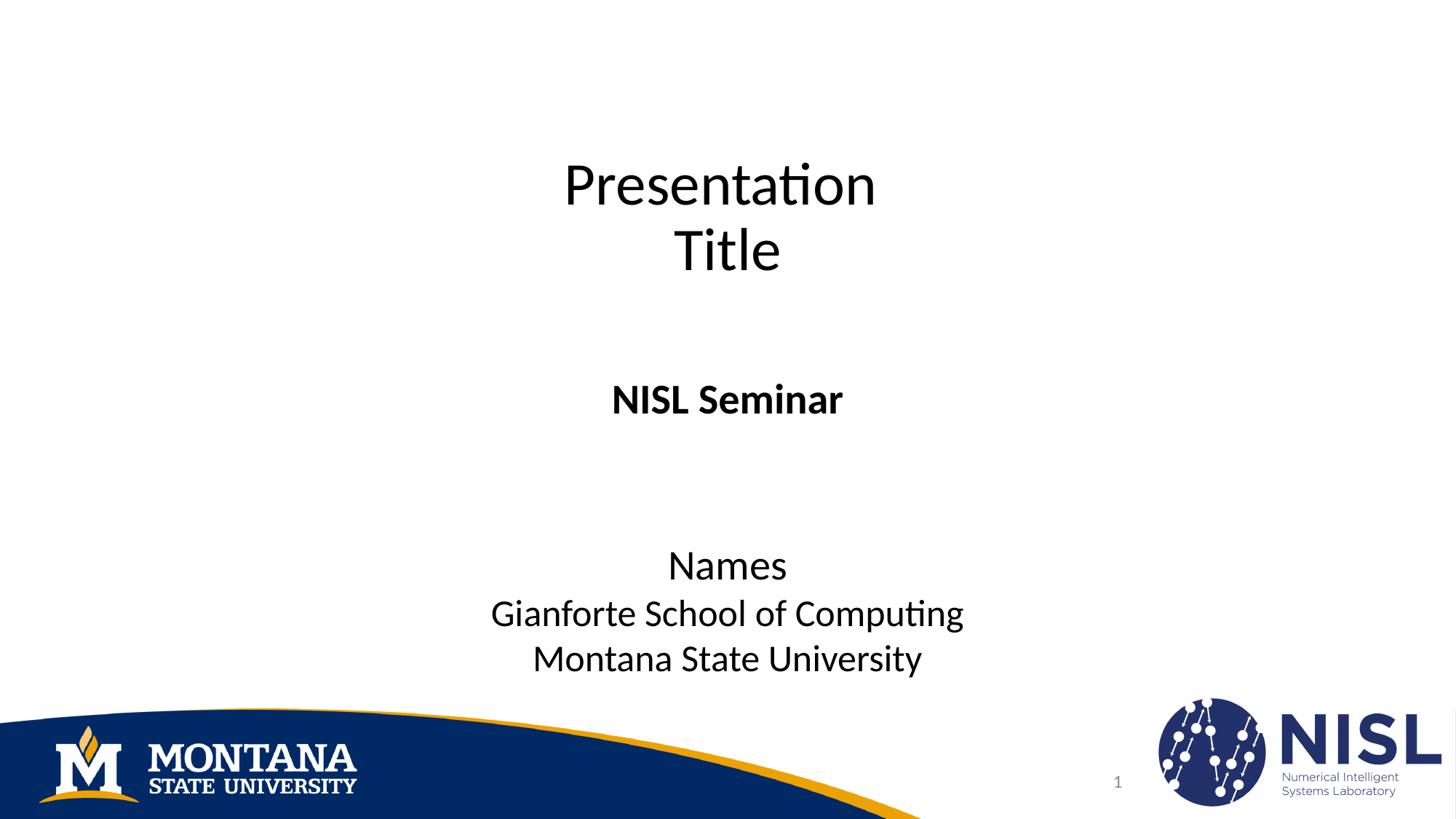

# Presentation Title
NISL Seminar
Names
Gianforte School of Computing
Montana State University
1